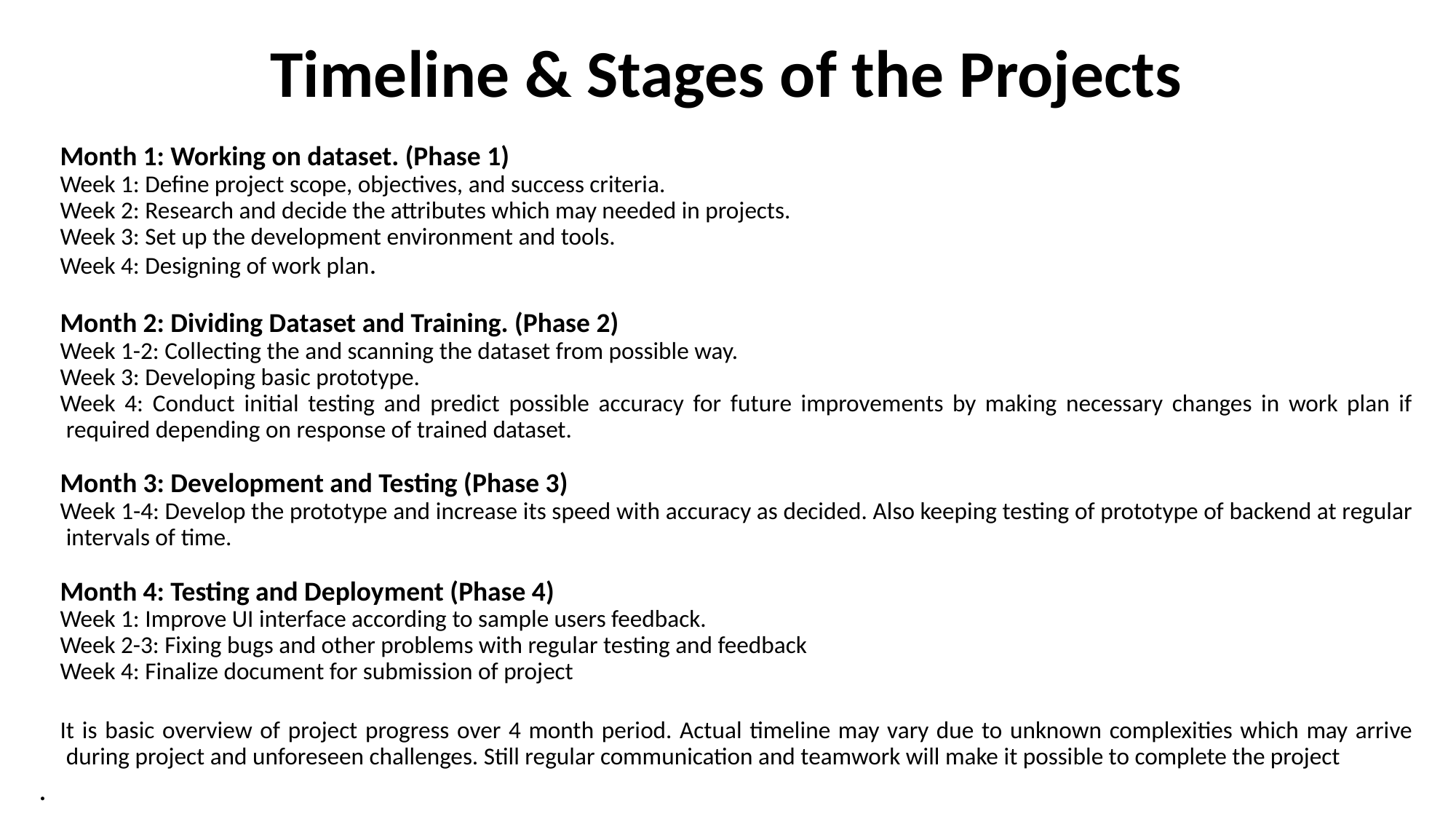

# Timeline & Stages of the Projects
Month 1: Working on dataset. (Phase 1)
Week 1: Define project scope, objectives, and success criteria.
Week 2: Research and decide the attributes which may needed in projects.
Week 3: Set up the development environment and tools.
Week 4: Designing of work plan.

Month 2: Dividing Dataset and Training. (Phase 2)
Week 1-2: Collecting the and scanning the dataset from possible way.
Week 3: Developing basic prototype.
Week 4: Conduct initial testing and predict possible accuracy for future improvements by making necessary changes in work plan if required depending on response of trained dataset.

Month 3: Development and Testing (Phase 3)
Week 1-4: Develop the prototype and increase its speed with accuracy as decided. Also keeping testing of prototype of backend at regular intervals of time.

Month 4: Testing and Deployment (Phase 4)
Week 1: Improve UI interface according to sample users feedback.
Week 2-3: Fixing bugs and other problems with regular testing and feedback
Week 4: Finalize document for submission of project

It is basic overview of project progress over 4 month period. Actual timeline may vary due to unknown complexities which may arrive during project and unforeseen challenges. Still regular communication and teamwork will make it possible to complete the project
.